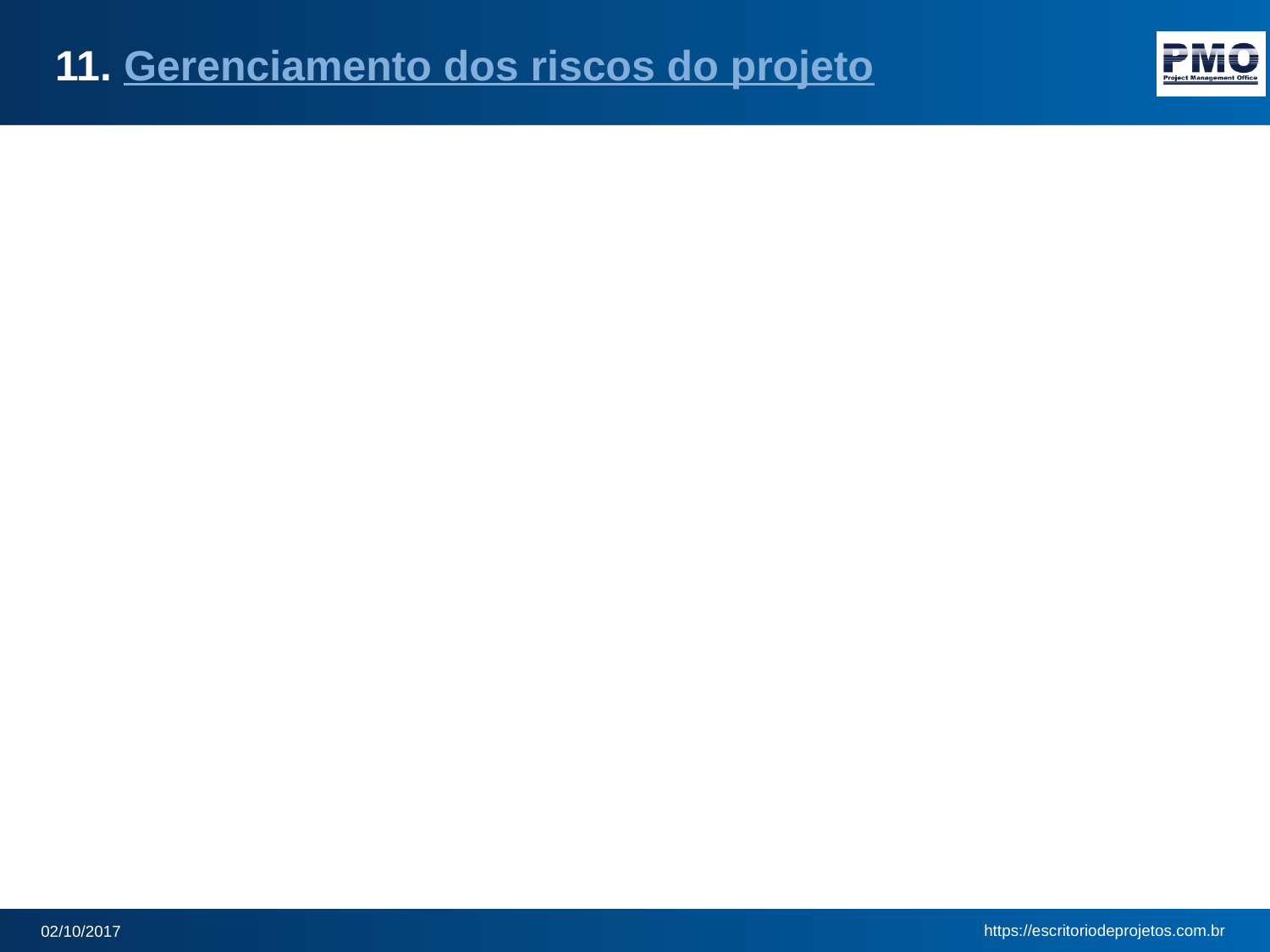

# 11. Gerenciamento dos riscos do projeto